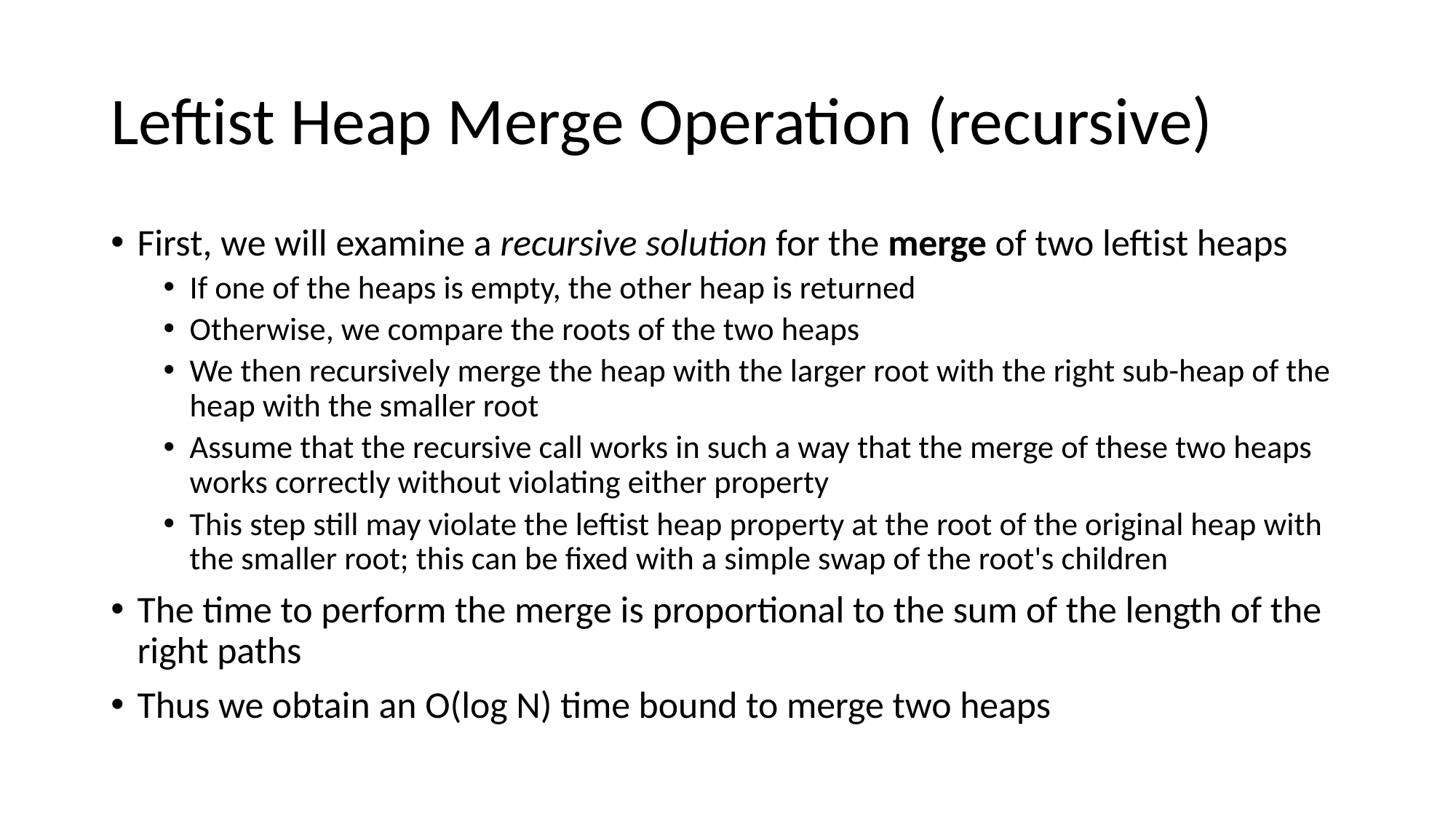

# Leftist Heap Merge Operation (recursive)
First, we will examine a recursive solution for the merge of two leftist heaps
If one of the heaps is empty, the other heap is returned
Otherwise, we compare the roots of the two heaps
We then recursively merge the heap with the larger root with the right sub-heap of the heap with the smaller root
Assume that the recursive call works in such a way that the merge of these two heaps works correctly without violating either property
This step still may violate the leftist heap property at the root of the original heap with the smaller root; this can be fixed with a simple swap of the root's children
The time to perform the merge is proportional to the sum of the length of the right paths
Thus we obtain an O(log N) time bound to merge two heaps